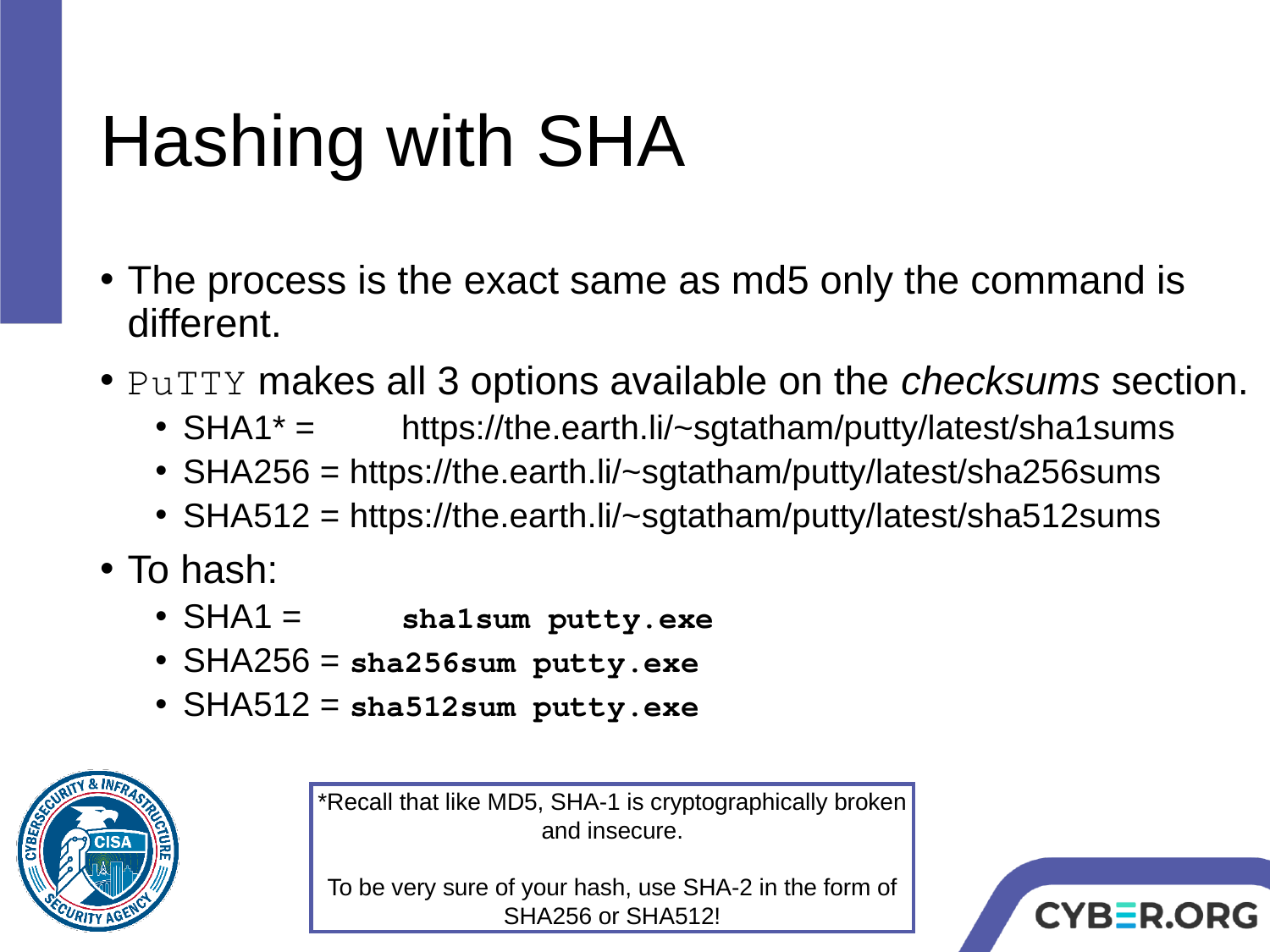

# Hashing with SHA
The process is the exact same as md5 only the command is different.
PuTTY makes all 3 options available on the checksums section.
SHA1* =	https://the.earth.li/~sgtatham/putty/latest/sha1sums
SHA256 = https://the.earth.li/~sgtatham/putty/latest/sha256sums
SHA512 = https://the.earth.li/~sgtatham/putty/latest/sha512sums
To hash:
SHA1 = 	sha1sum putty.exe
SHA256 = sha256sum putty.exe
SHA512 = sha512sum putty.exe
*Recall that like MD5, SHA-1 is cryptographically broken and insecure.
To be very sure of your hash, use SHA-2 in the form of SHA256 or SHA512!